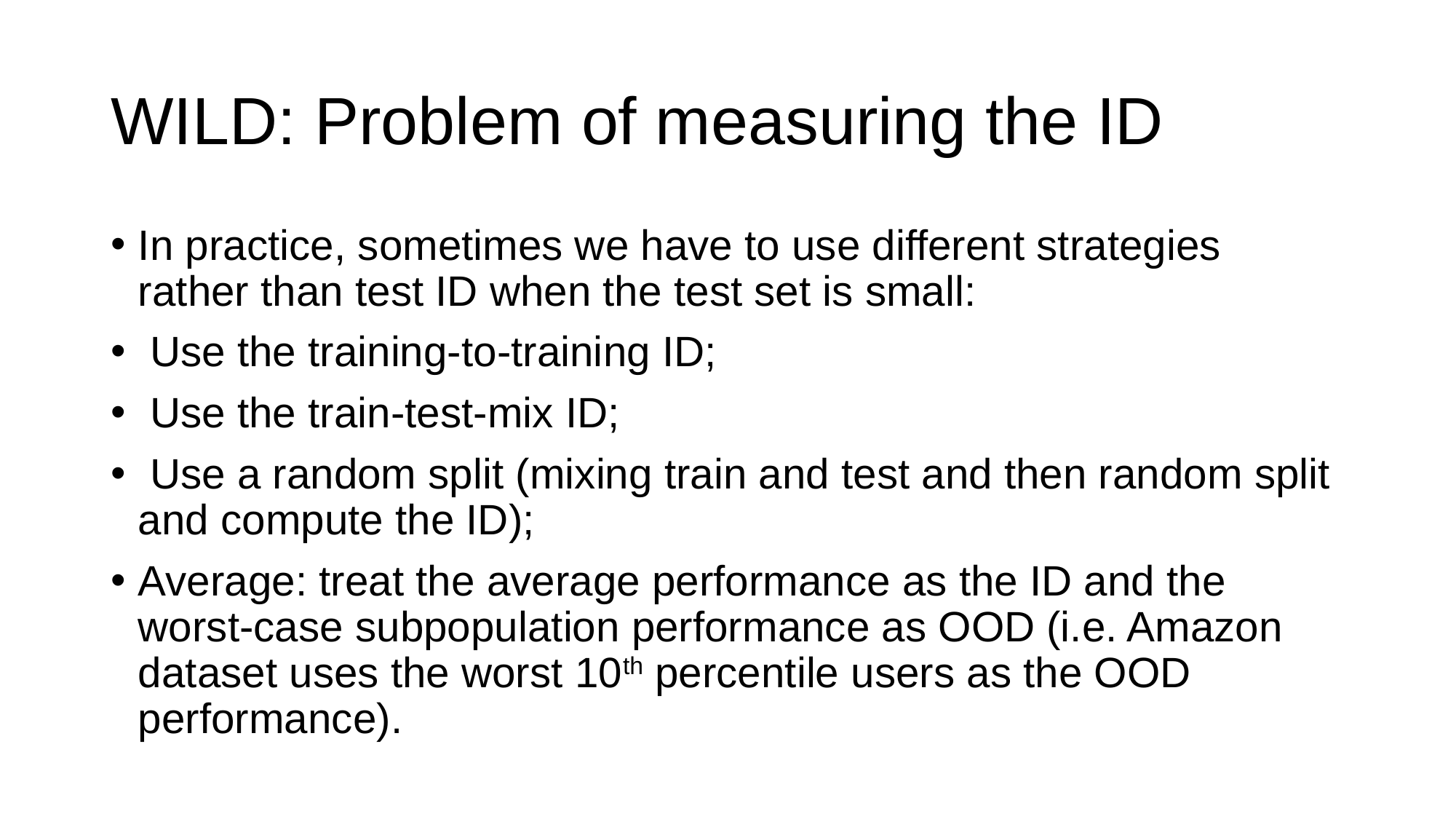

# WILD: Problem of measuring the ID
In practice, sometimes we have to use different strategies rather than test ID when the test set is small:
 Use the training-to-training ID;
 Use the train-test-mix ID;
 Use a random split (mixing train and test and then random split and compute the ID);
Average: treat the average performance as the ID and the worst-case subpopulation performance as OOD (i.e. Amazon dataset uses the worst 10th percentile users as the OOD performance).